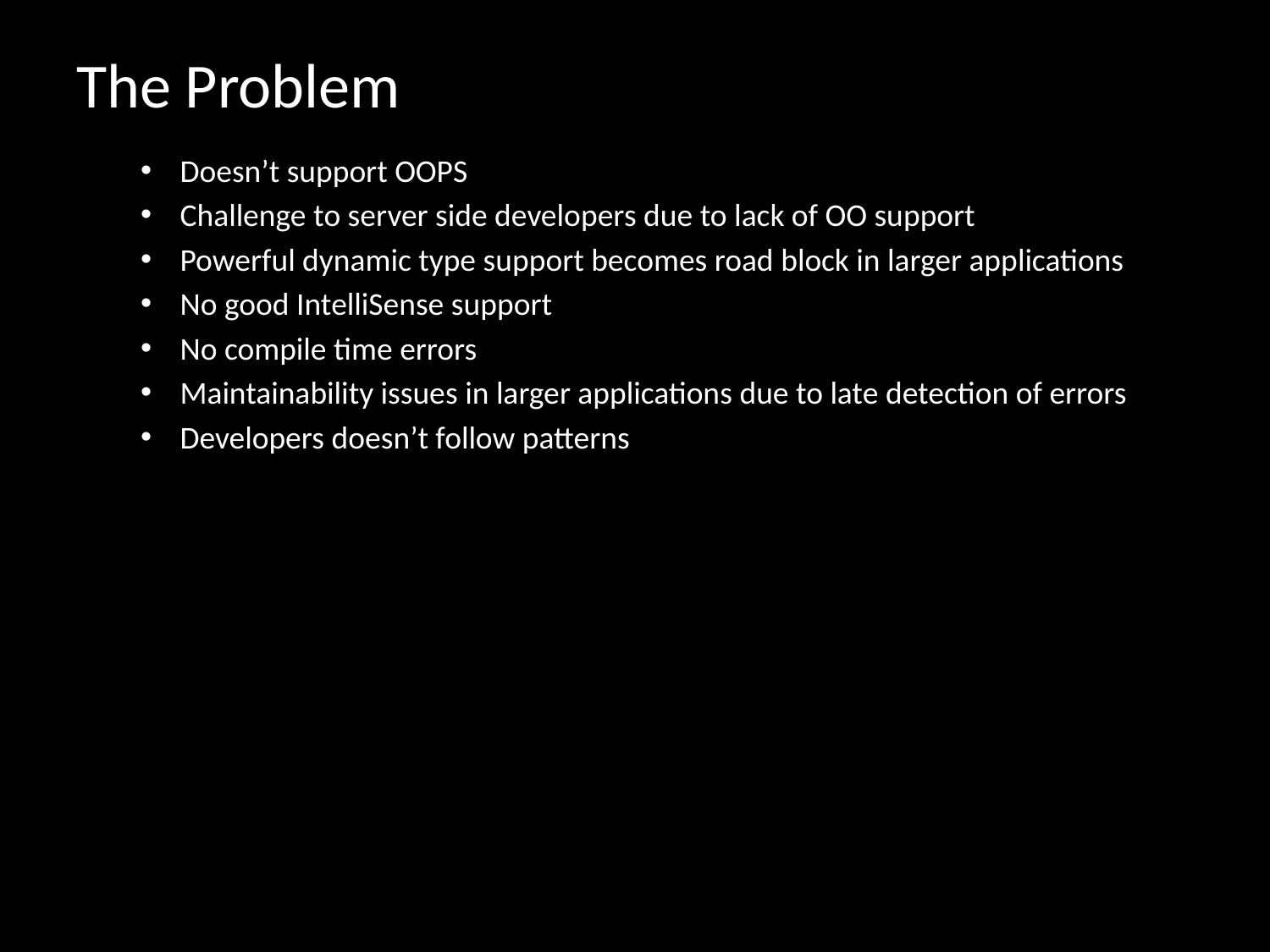

# The Problem
Doesn’t support OOPS
Challenge to server side developers due to lack of OO support
Powerful dynamic type support becomes road block in larger applications
No good IntelliSense support
No compile time errors
Maintainability issues in larger applications due to late detection of errors
Developers doesn’t follow patterns